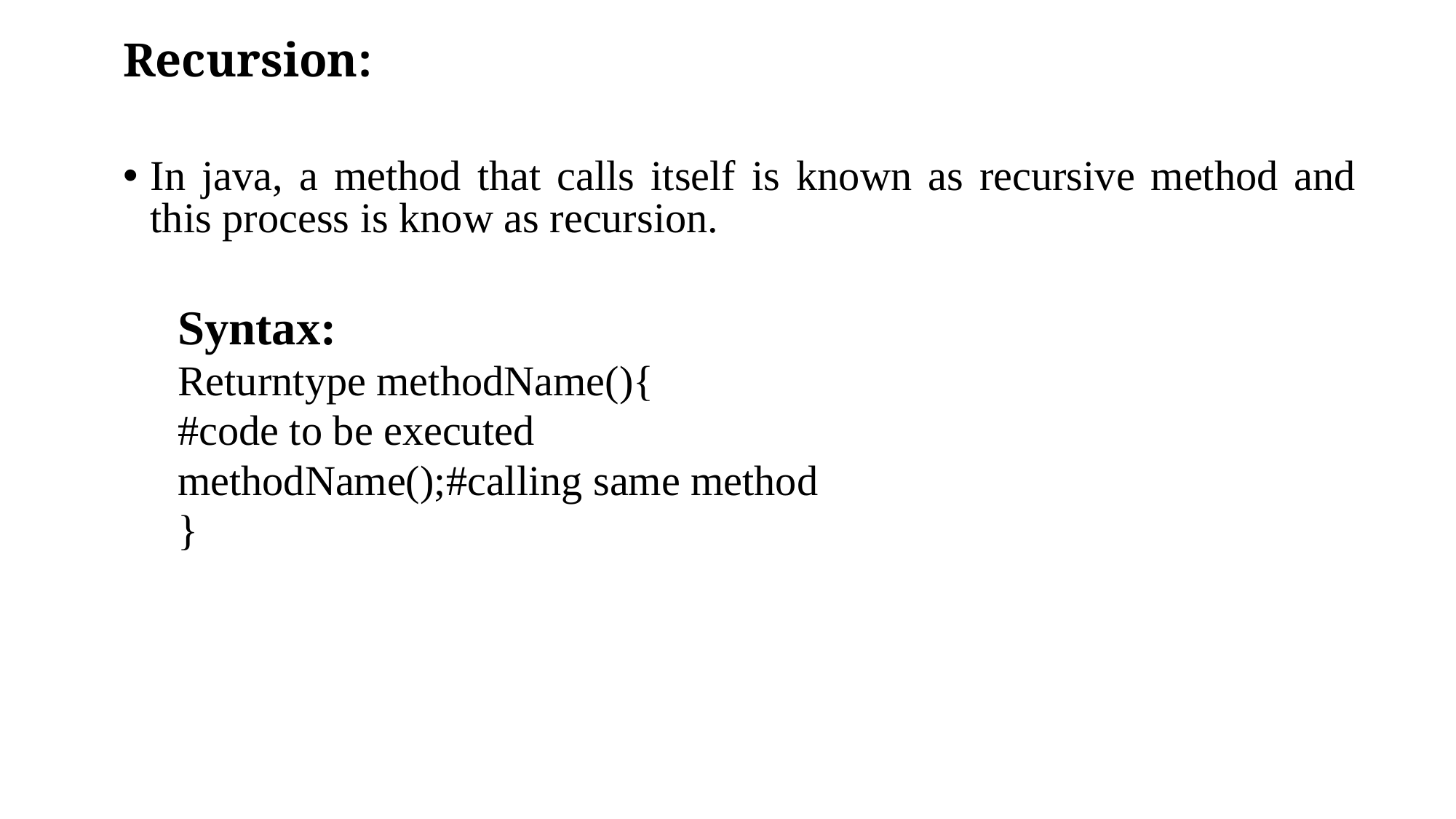

# Recursion:
In java, a method that calls itself is known as recursive method and this process is know as recursion.

Syntax:
Returntype methodName(){
#code to be executed
methodName();#calling same method
}